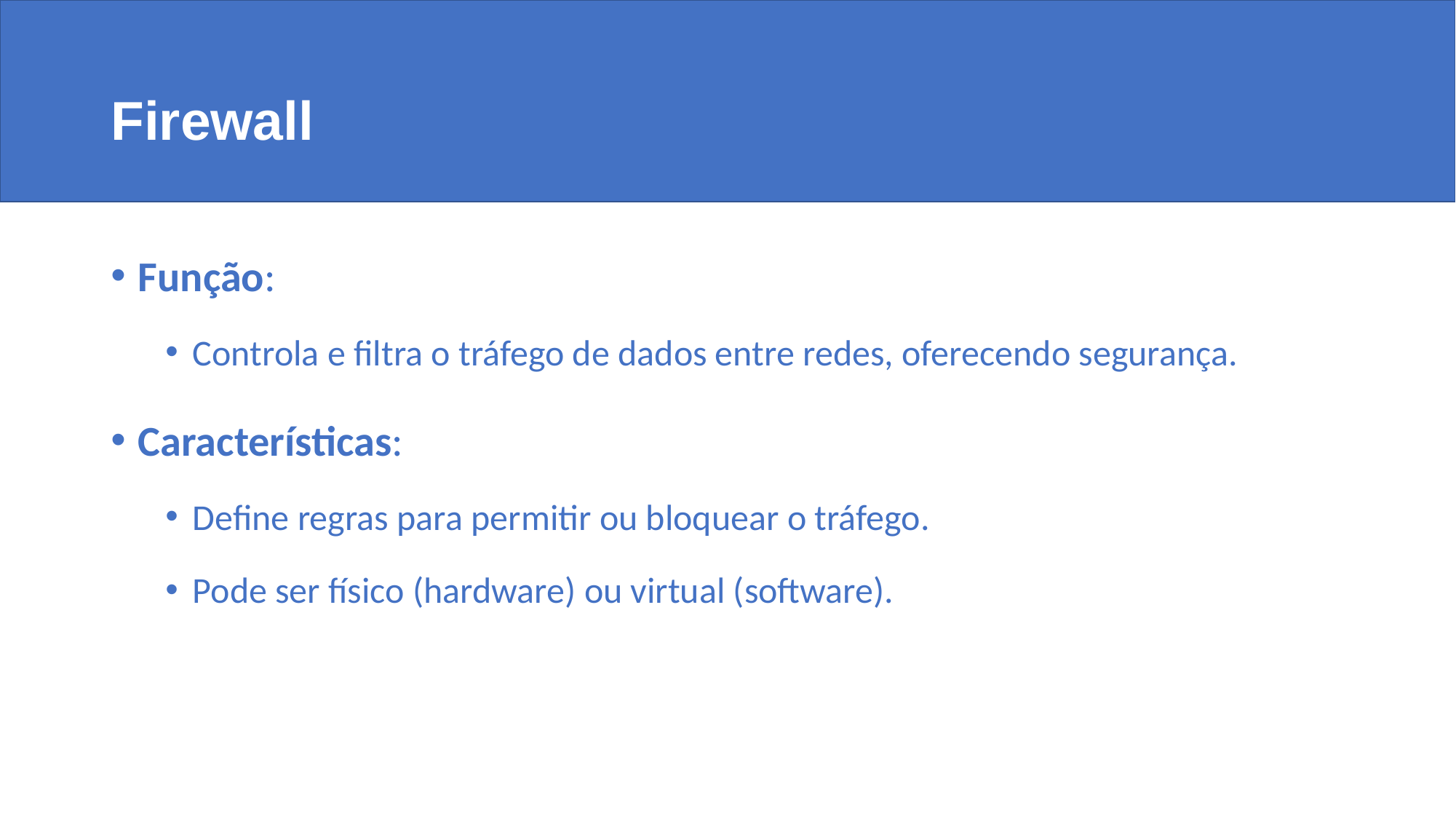

# Firewall
Função:
Controla e filtra o tráfego de dados entre redes, oferecendo segurança.
Características:
Define regras para permitir ou bloquear o tráfego.
Pode ser físico (hardware) ou virtual (software).